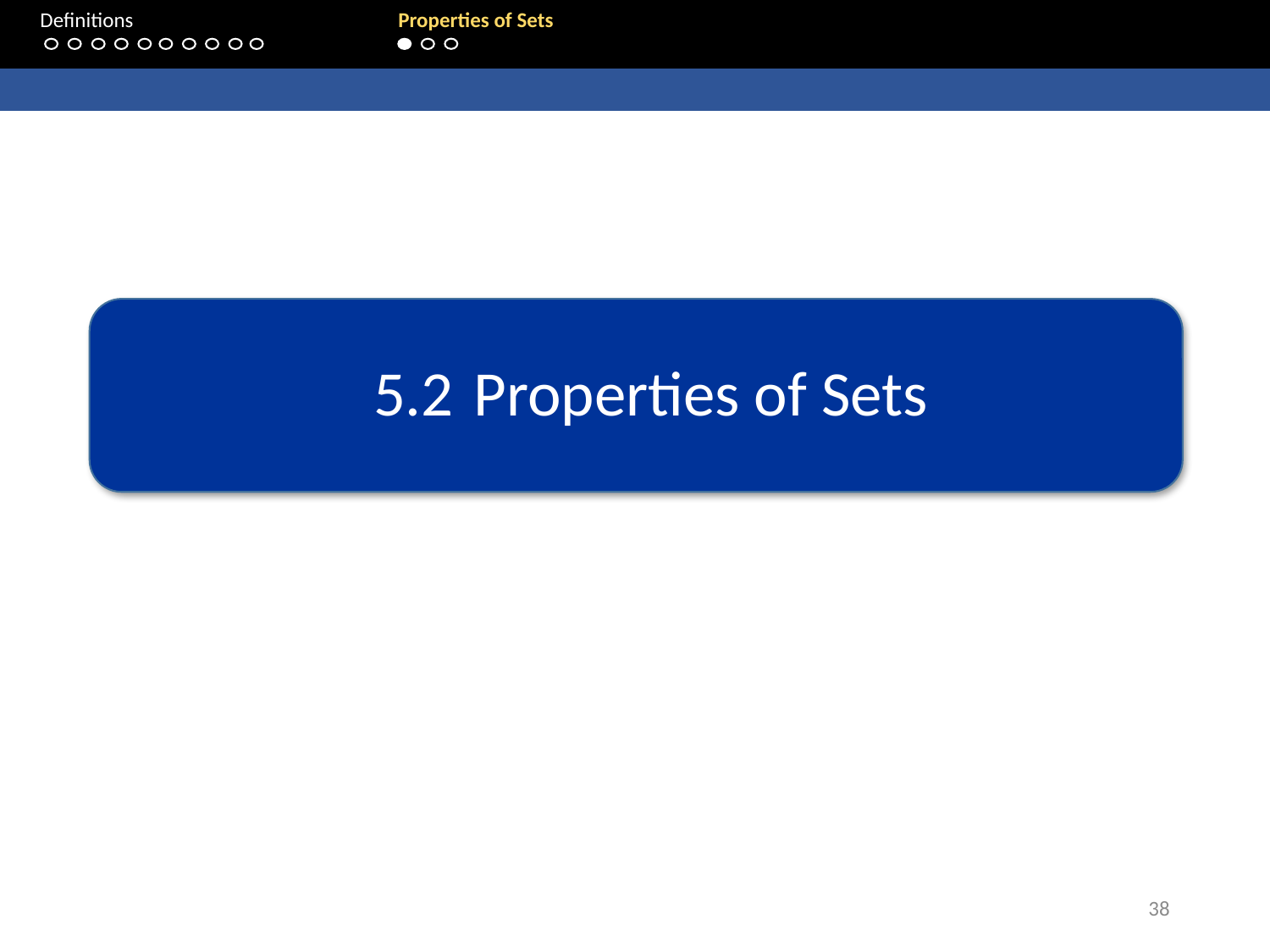

Definitions 	 	 Properties of Sets

5.2	Properties of Sets
38